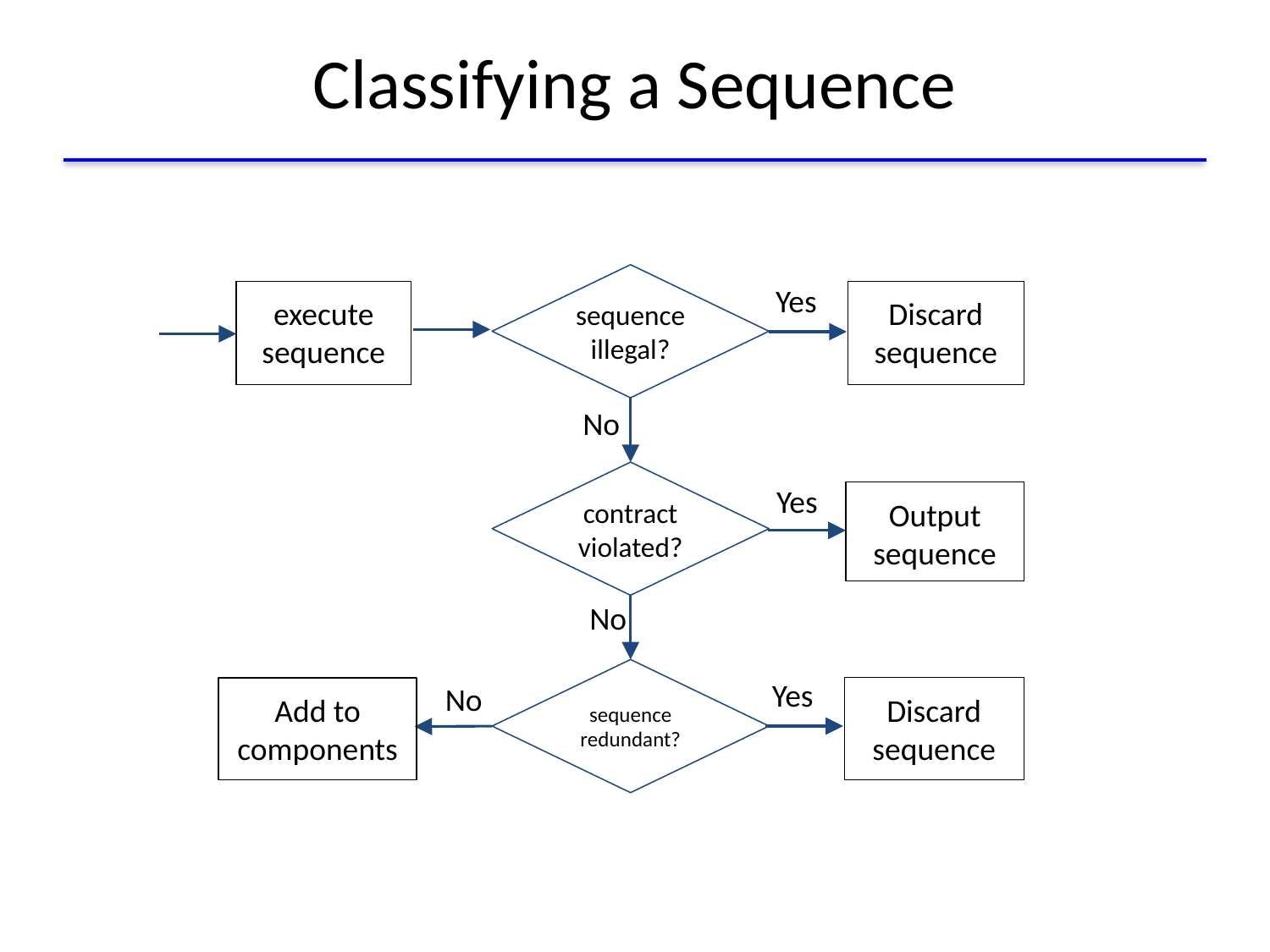

# Classifying a Sequence
sequence
illegal?
Yes
execute sequence
Discard sequence
No
contract
violated?
Yes
Output sequence
No
sequence
redundant?
Yes
No
Discard sequence
Add to components